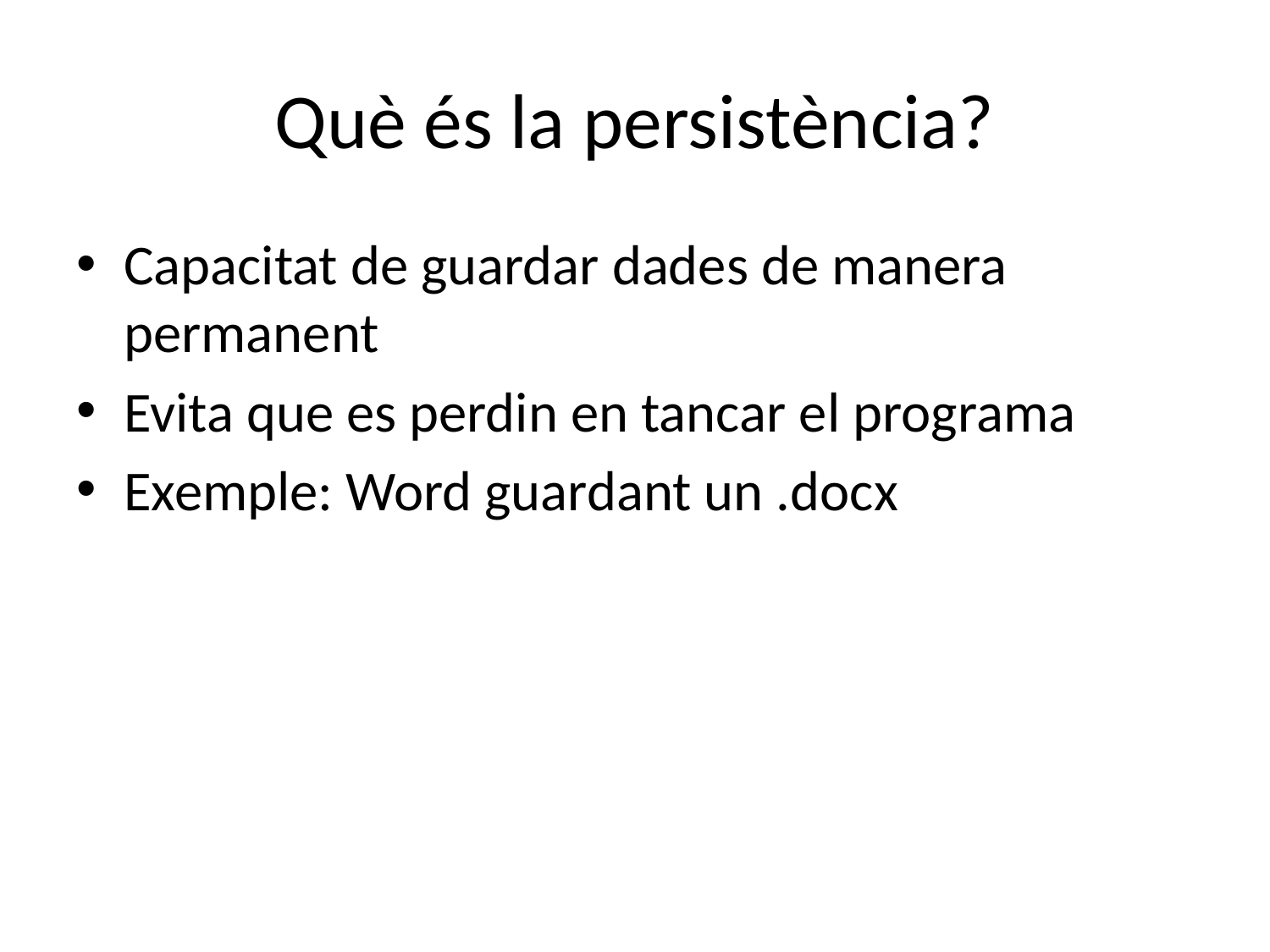

# Què és la persistència?
Capacitat de guardar dades de manera permanent
Evita que es perdin en tancar el programa
Exemple: Word guardant un .docx